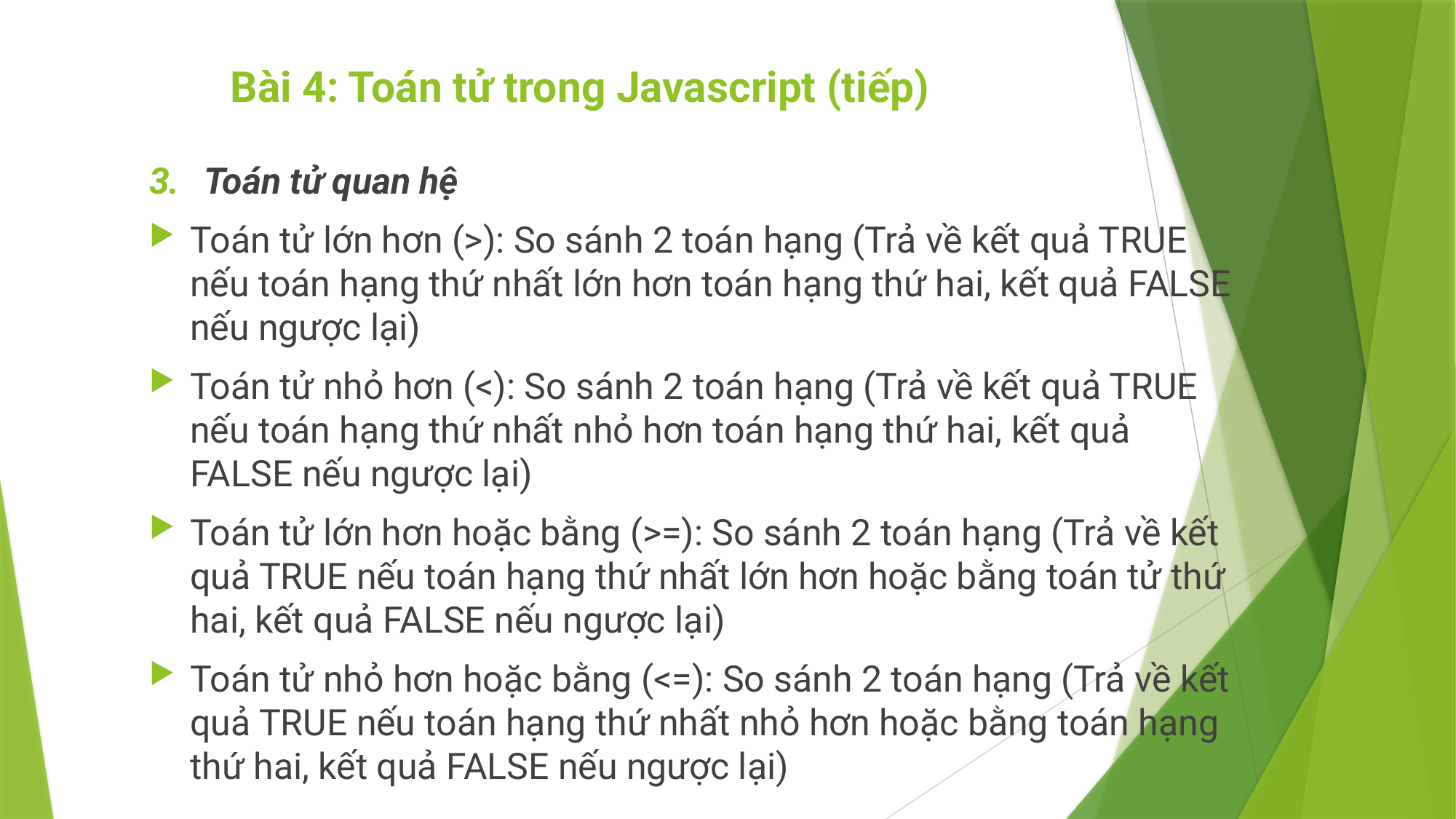

# Bài 4: Toán tử trong Javascript (tiếp)
Toán tử quan hệ
Toán tử lớn hơn (>): So sánh 2 toán hạng (Trả về kết quả TRUE nếu toán hạng thứ nhất lớn hơn toán hạng thứ hai, kết quả FALSE nếu ngược lại)
Toán tử nhỏ hơn (<): So sánh 2 toán hạng (Trả về kết quả TRUE nếu toán hạng thứ nhất nhỏ hơn toán hạng thứ hai, kết quả FALSE nếu ngược lại)
Toán tử lớn hơn hoặc bằng (>=): So sánh 2 toán hạng (Trả về kết quả TRUE nếu toán hạng thứ nhất lớn hơn hoặc bằng toán tử thứ hai, kết quả FALSE nếu ngược lại)
Toán tử nhỏ hơn hoặc bằng (<=): So sánh 2 toán hạng (Trả về kết quả TRUE nếu toán hạng thứ nhất nhỏ hơn hoặc bằng toán hạng thứ hai, kết quả FALSE nếu ngược lại)